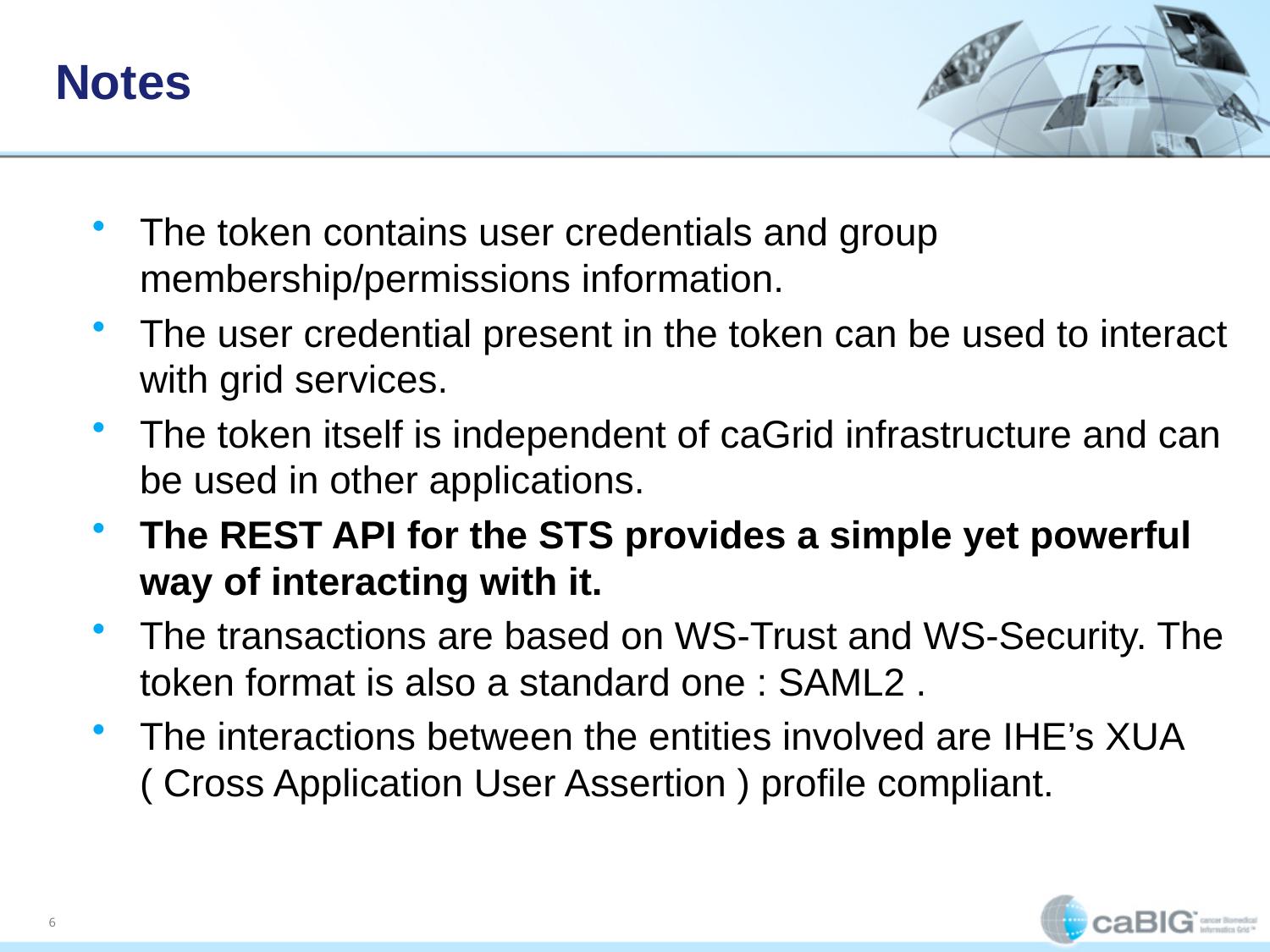

# Notes
The token contains user credentials and group membership/permissions information.
The user credential present in the token can be used to interact with grid services.
The token itself is independent of caGrid infrastructure and can be used in other applications.
The REST API for the STS provides a simple yet powerful way of interacting with it.
The transactions are based on WS-Trust and WS-Security. The token format is also a standard one : SAML2 .
The interactions between the entities involved are IHE’s XUA ( Cross Application User Assertion ) profile compliant.